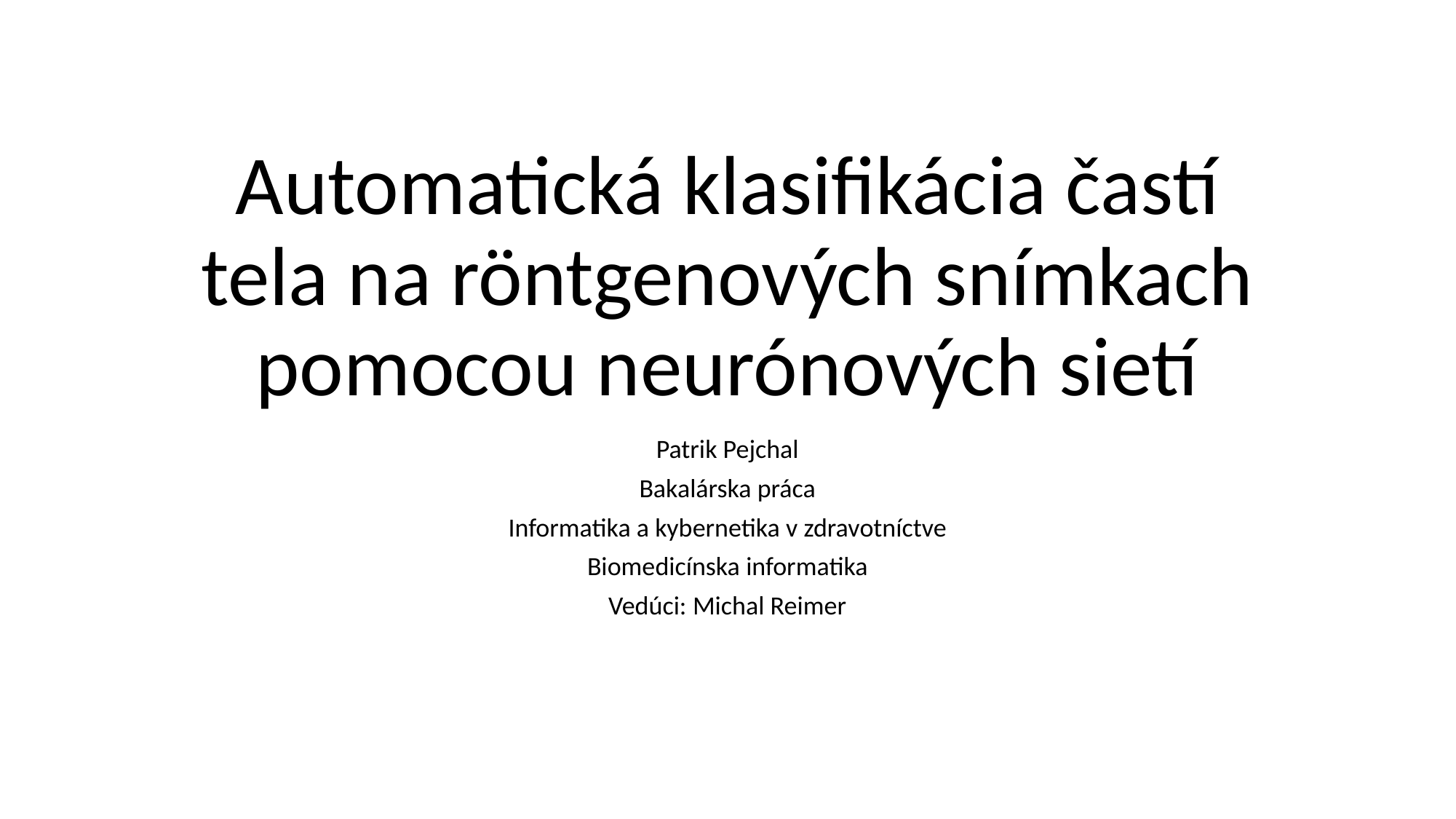

# Automatická klasifikácia častí tela na röntgenových snímkach pomocou neurónových sietí
Patrik Pejchal
Bakalárska práca
Informatika a kybernetika v zdravotníctve
Biomedicínska informatika
Vedúci: Michal Reimer